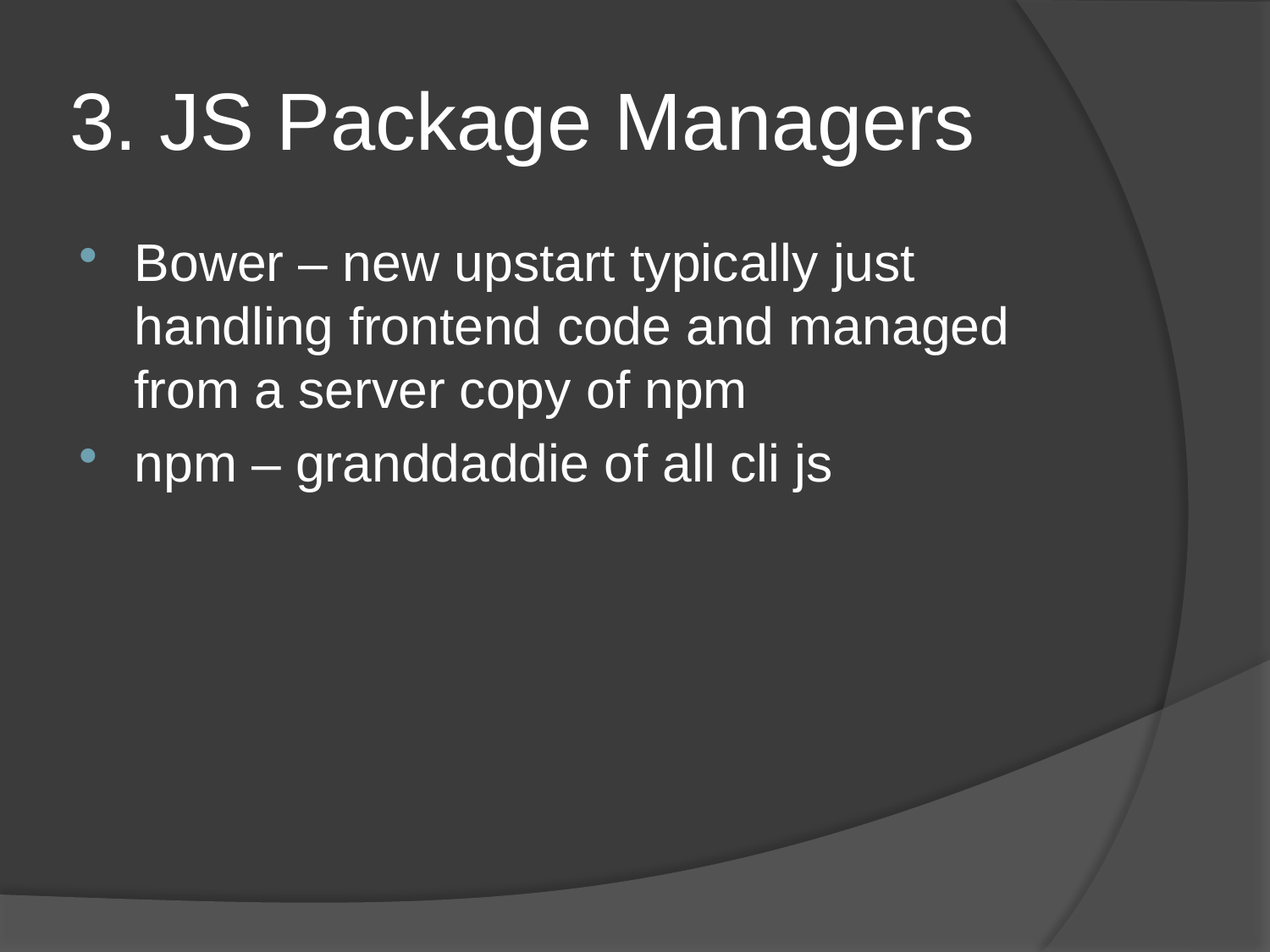

# 3. JS Package Managers
Bower – new upstart typically just handling frontend code and managed from a server copy of npm
npm – granddaddie of all cli js